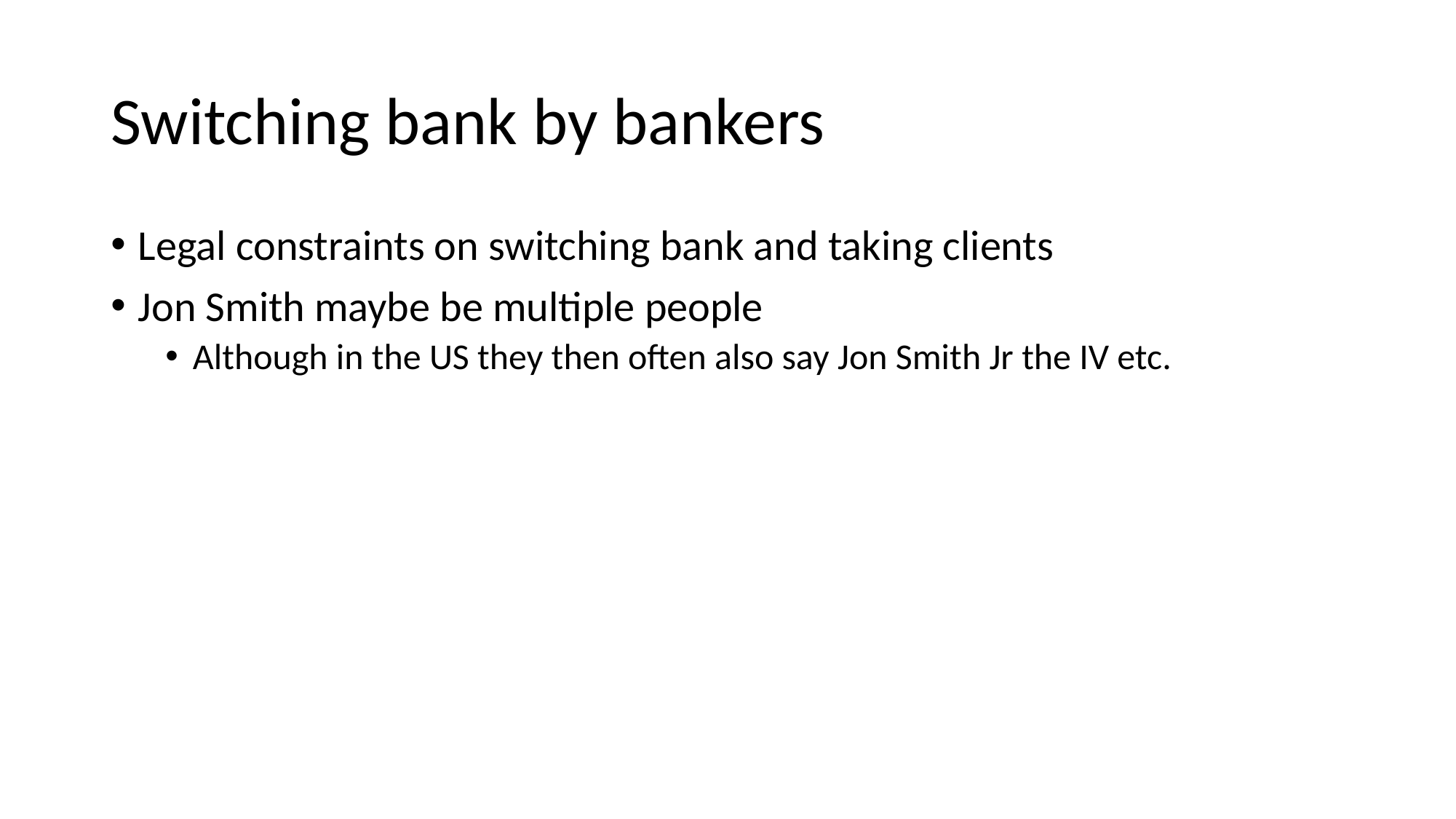

# Switching bank by bankers
Legal constraints on switching bank and taking clients
Jon Smith maybe be multiple people
Although in the US they then often also say Jon Smith Jr the IV etc.